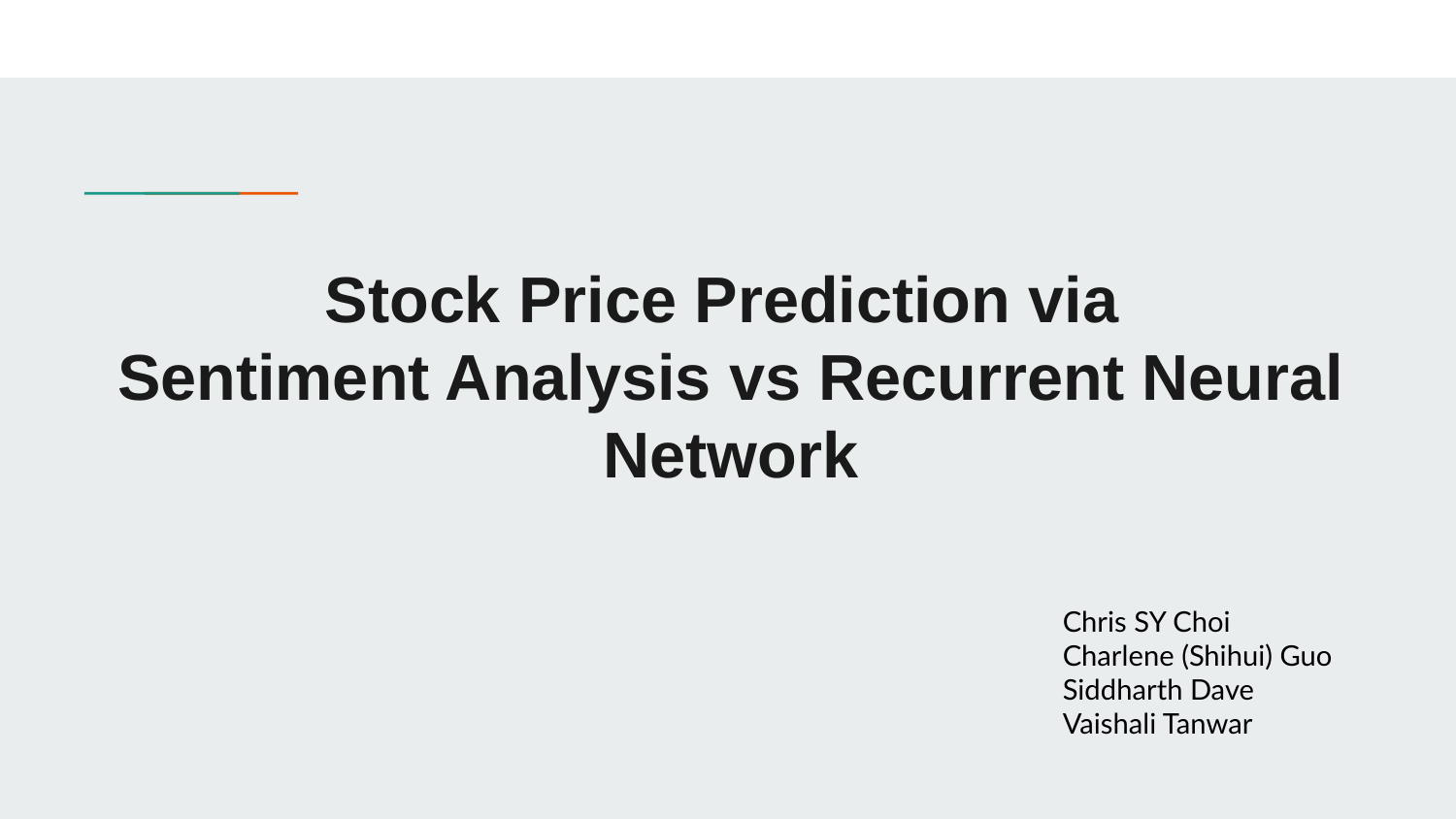

# Stock Price Prediction via
Sentiment Analysis vs Recurrent Neural Network
Chris SY Choi
Charlene (Shihui) Guo
Siddharth Dave
Vaishali Tanwar